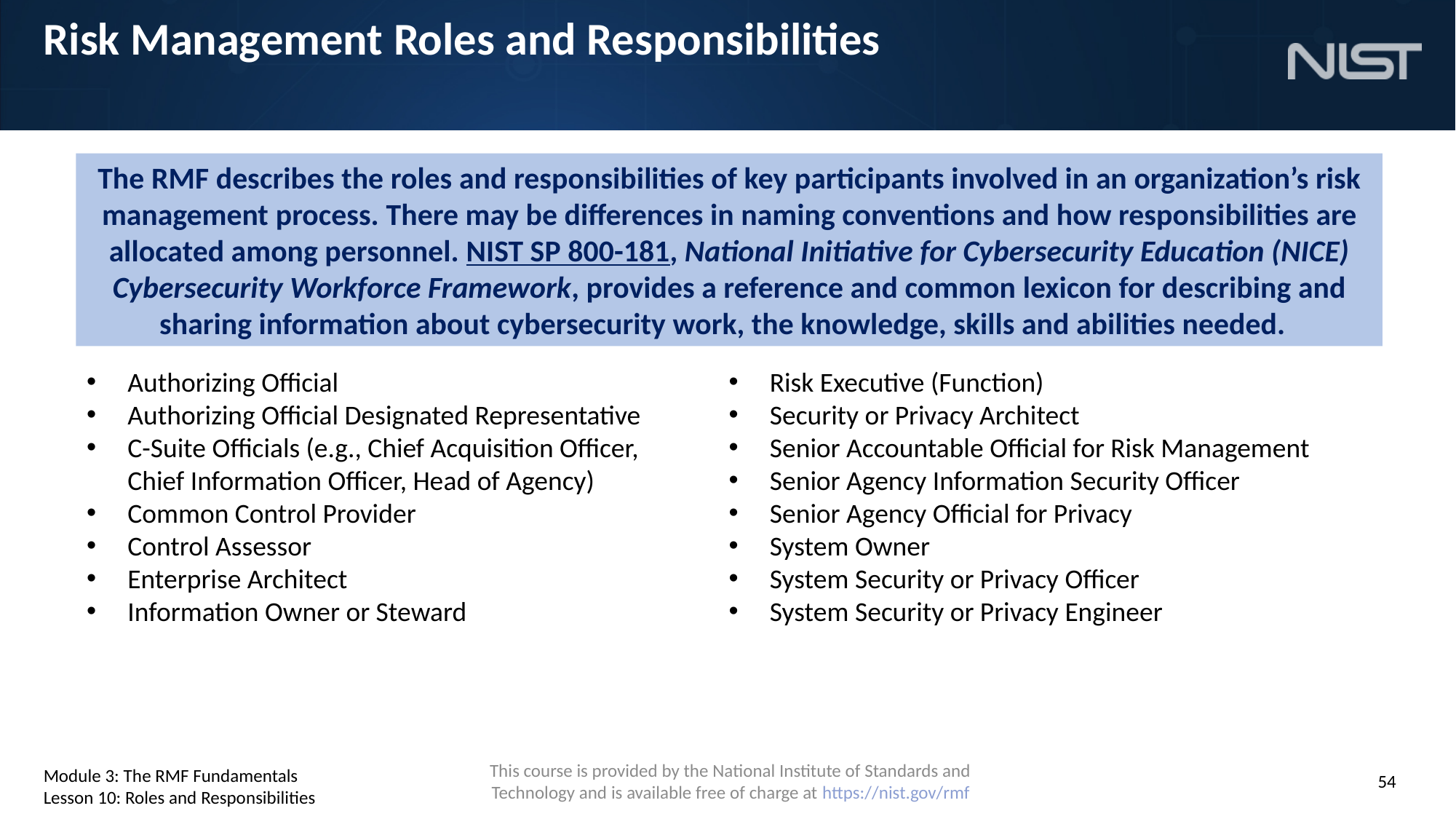

# Risk Management Roles and Responsibilities
The RMF describes the roles and responsibilities of key participants involved in an organization’s risk management process. There may be differences in naming conventions and how responsibilities are allocated among personnel. NIST SP 800-181, National Initiative for Cybersecurity Education (NICE) Cybersecurity Workforce Framework, provides a reference and common lexicon for describing and sharing information about cybersecurity work, the knowledge, skills and abilities needed.
Authorizing Official
Authorizing Official Designated Representative
C-Suite Officials (e.g., Chief Acquisition Officer, Chief Information Officer, Head of Agency)
Common Control Provider
Control Assessor
Enterprise Architect
Information Owner or Steward
Risk Executive (Function)
Security or Privacy Architect
Senior Accountable Official for Risk Management
Senior Agency Information Security Officer
Senior Agency Official for Privacy
System Owner
System Security or Privacy Officer
System Security or Privacy Engineer
Module 3: The RMF Fundamentals
Lesson 10: Roles and Responsibilities
54